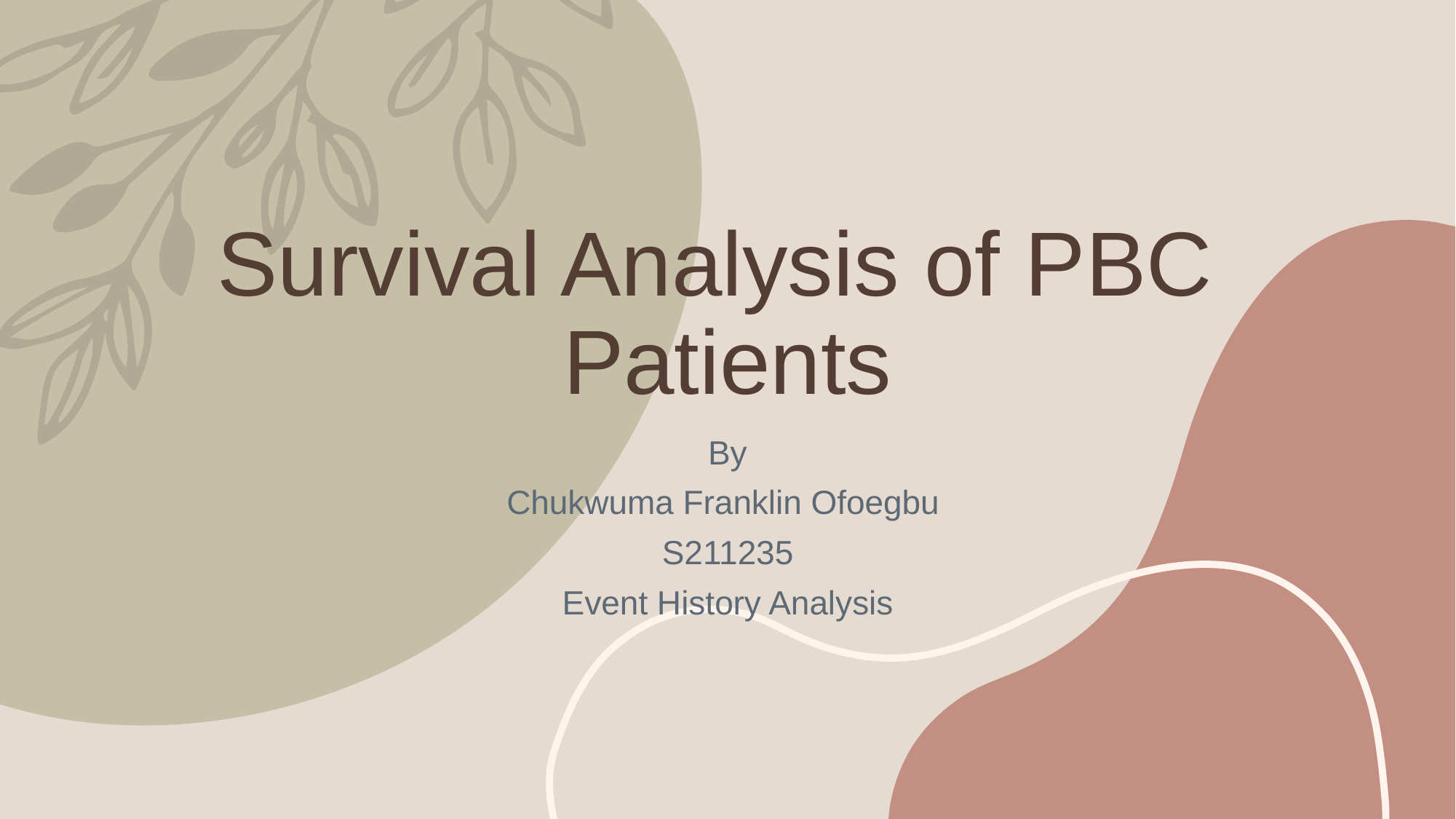

# Survival Analysis of PBC  Patients
By
Chukwuma Franklin Ofoegbu
S211235
Event History Analysis